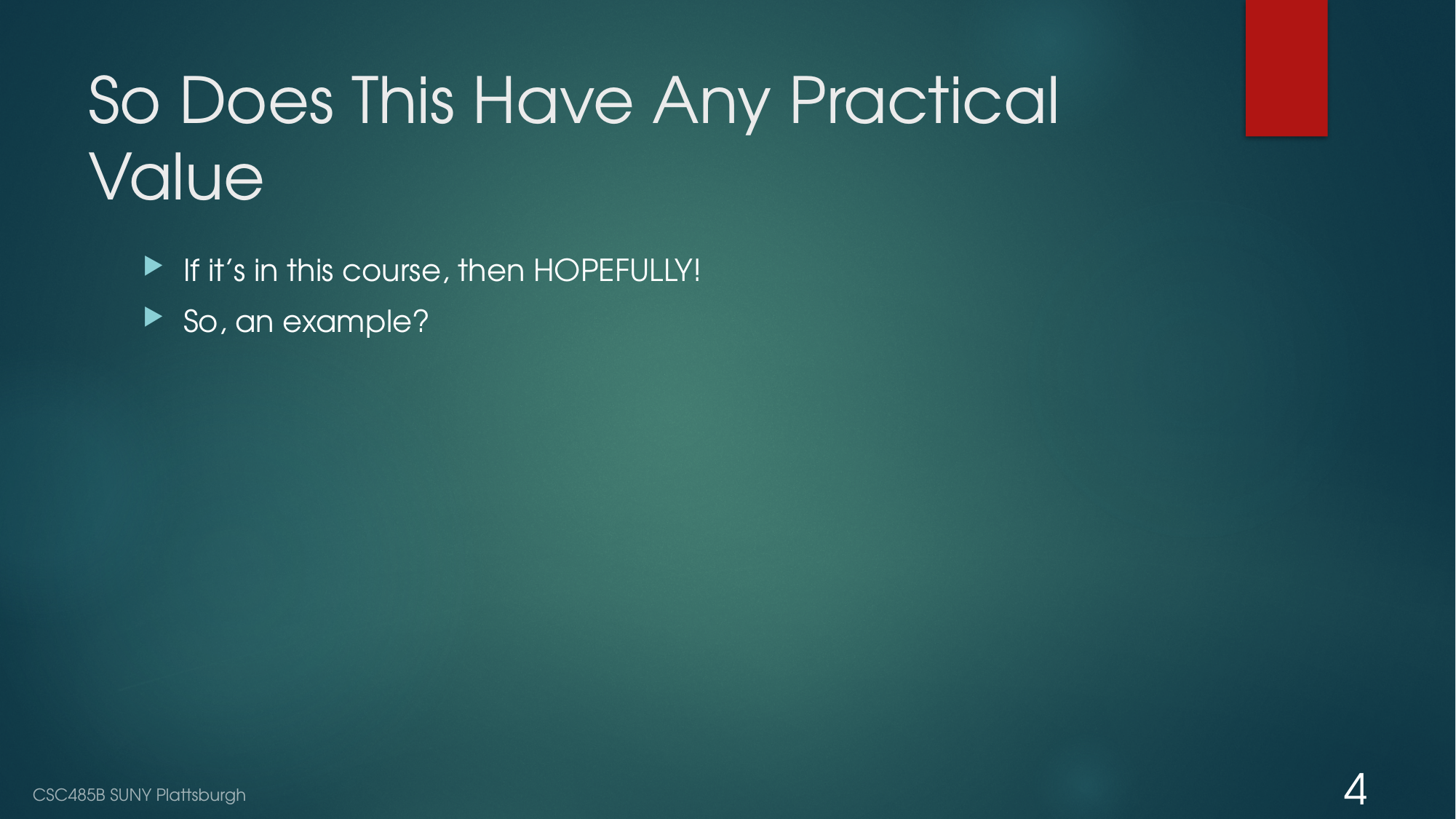

# So Does This Have Any Practical Value
If it’s in this course, then HOPEFULLY!
So, an example?
4
CSC485B SUNY Plattsburgh